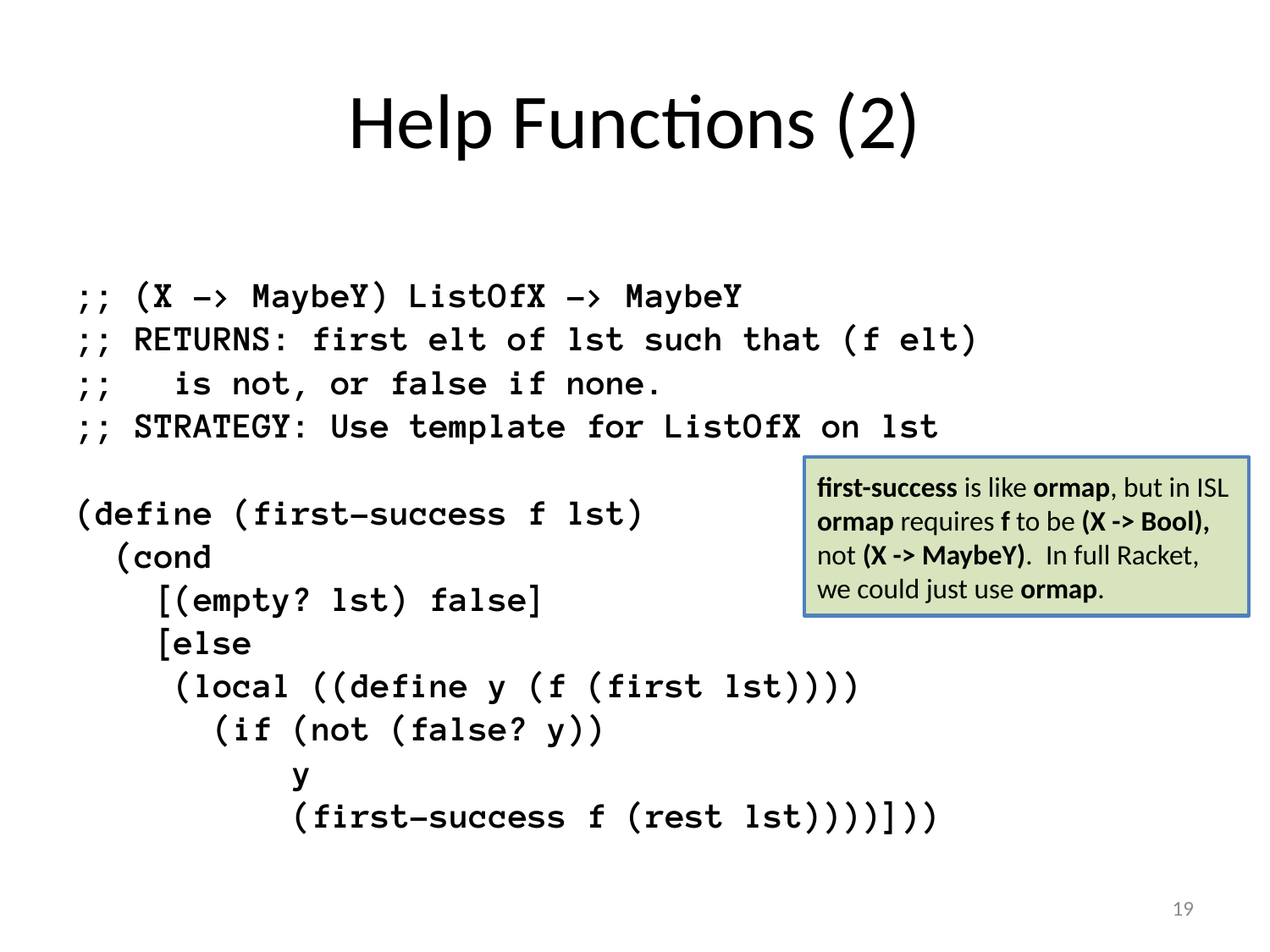

# Help Functions (2)

;; (X -> MaybeY) ListOfX -> MaybeY
;; RETURNS: first elt of lst such that (f elt)
;;   is not, or false if none.
;; STRATEGY: Use template for ListOfX on lst

(define (first-success f lst)
  (cond
    [(empty? lst) false]
    [else
     (local ((define y (f (first lst))))
       (if (not (false? y))
           y
           (first-success f (rest lst))))]))
first-success is like ormap, but in ISL ormap requires f to be (X -> Bool), not (X -> MaybeY).  In full Racket, we could just use ormap.
19